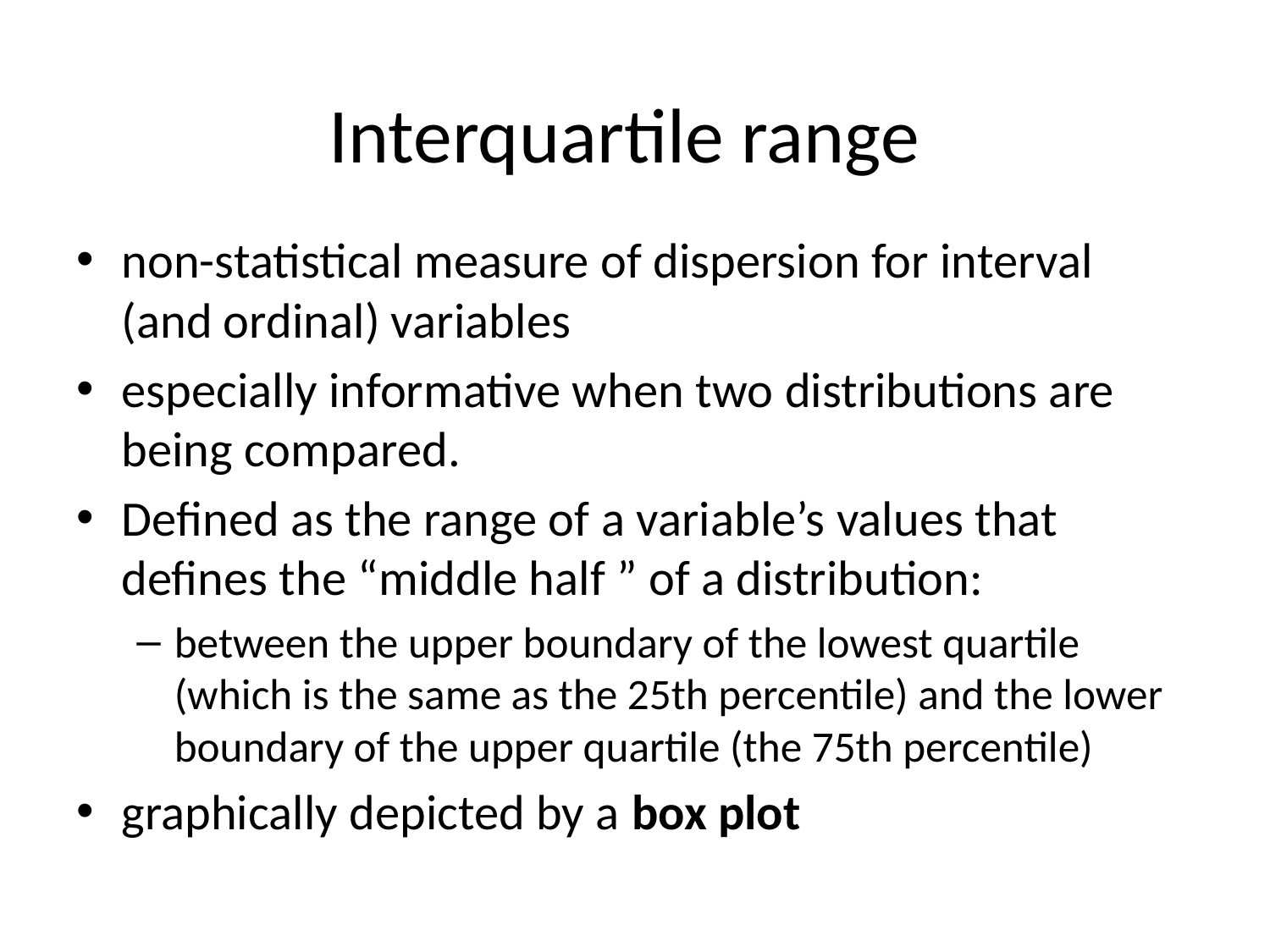

# Interquartile range
non-statistical measure of dispersion for interval (and ordinal) variables
especially informative when two distributions are being compared.
Defined as the range of a variable’s values that defines the “middle half ” of a distribution:
between the upper boundary of the lowest quartile (which is the same as the 25th percentile) and the lower boundary of the upper quartile (the 75th percentile)
graphically depicted by a box plot